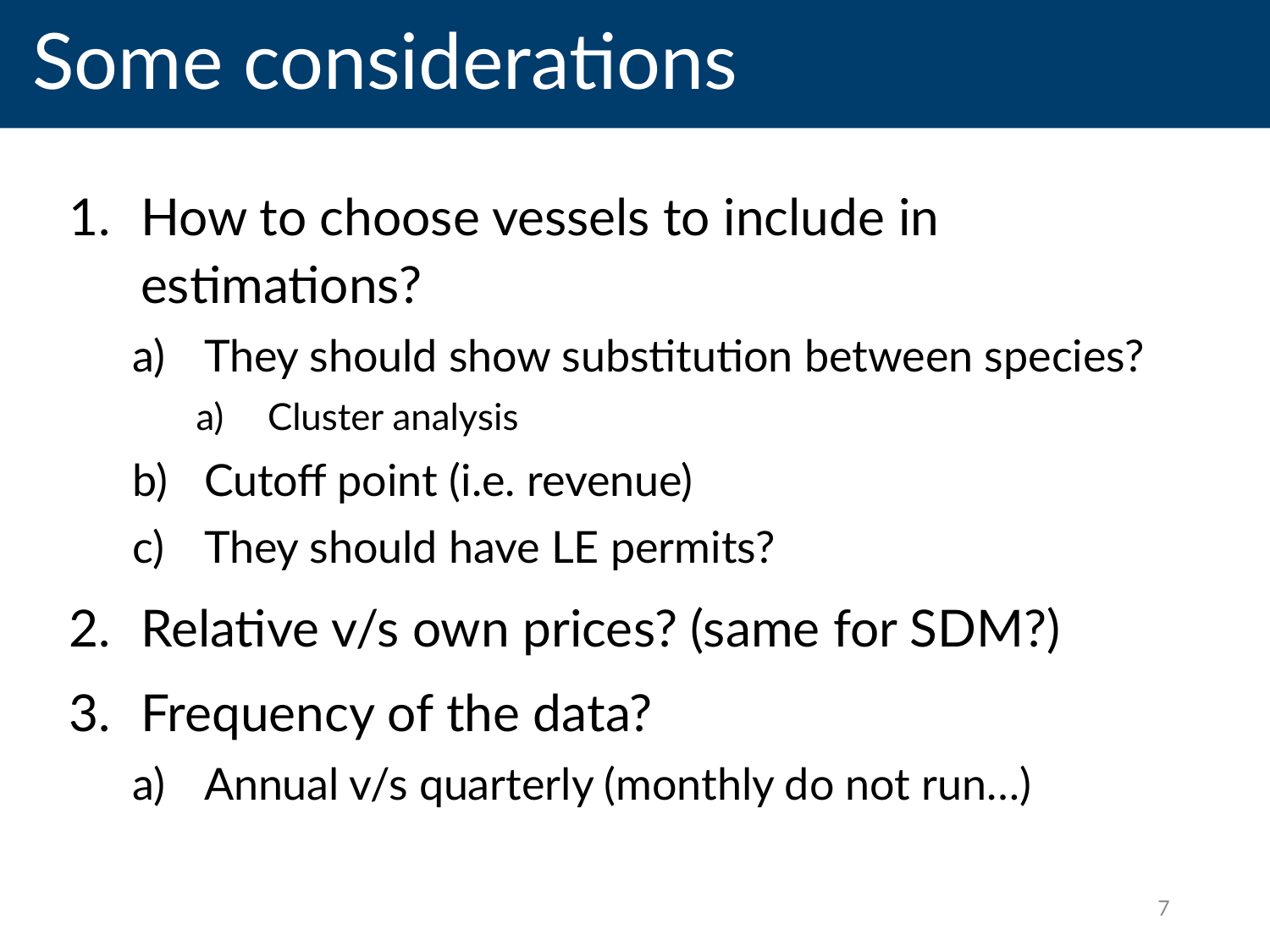

# Some considerations
How to choose vessels to include in estimations?
They should show substitution between species?
Cluster analysis
Cutoff point (i.e. revenue)
They should have LE permits?
Relative v/s own prices? (same for SDM?)
Frequency of the data?
Annual v/s quarterly (monthly do not run…)

7